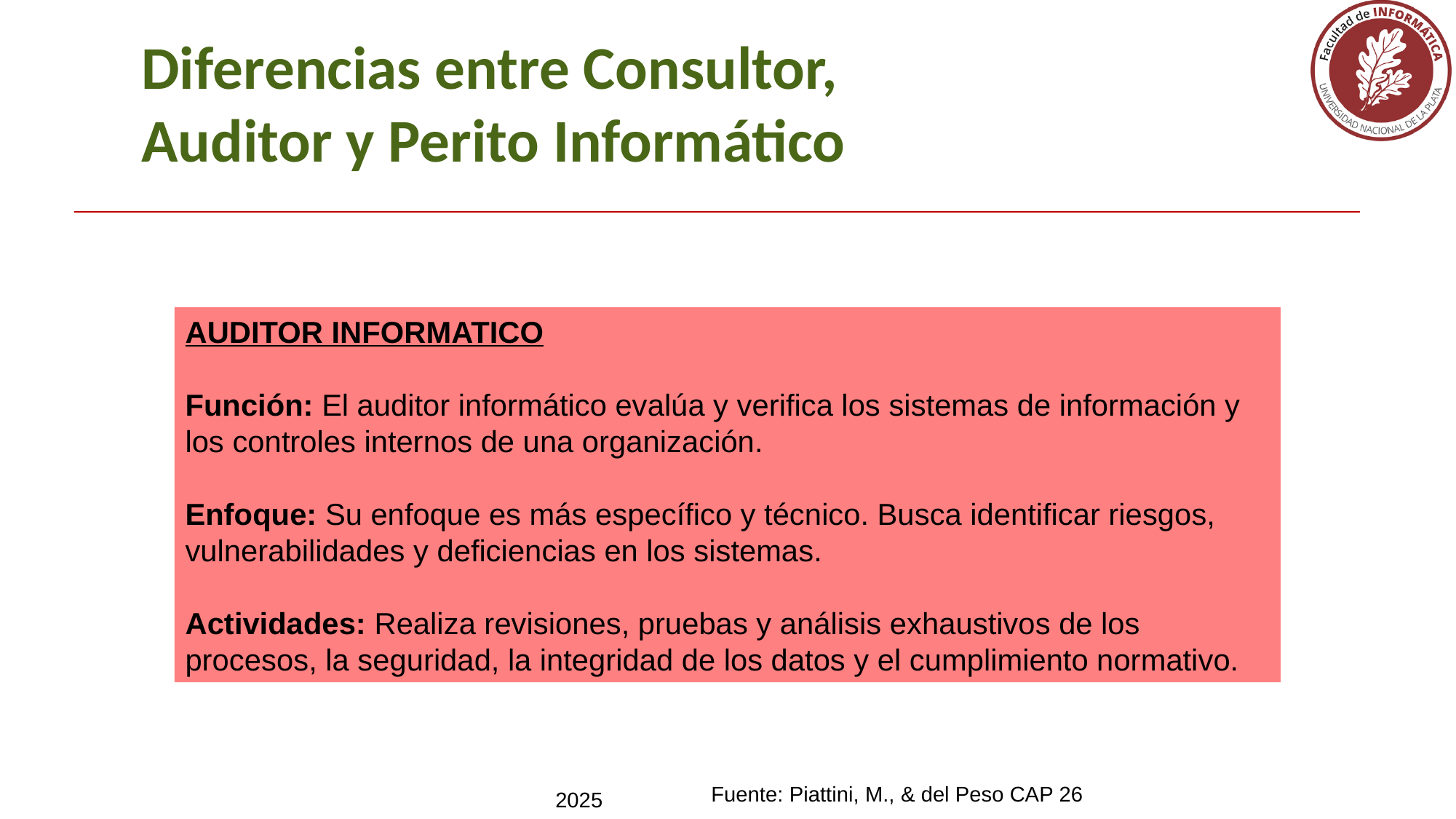

Diferencias entre Consultor, Auditor y Perito Informático
AUDITOR INFORMATICO

Función: El auditor informático evalúa y verifica los sistemas de información y los controles internos de una organización.

Enfoque: Su enfoque es más específico y técnico. Busca identificar riesgos, vulnerabilidades y deficiencias en los sistemas.

Actividades: Realiza revisiones, pruebas y análisis exhaustivos de los procesos, la seguridad, la integridad de los datos y el cumplimiento normativo.
Fuente: Piattini, M., & del Peso CAP 26